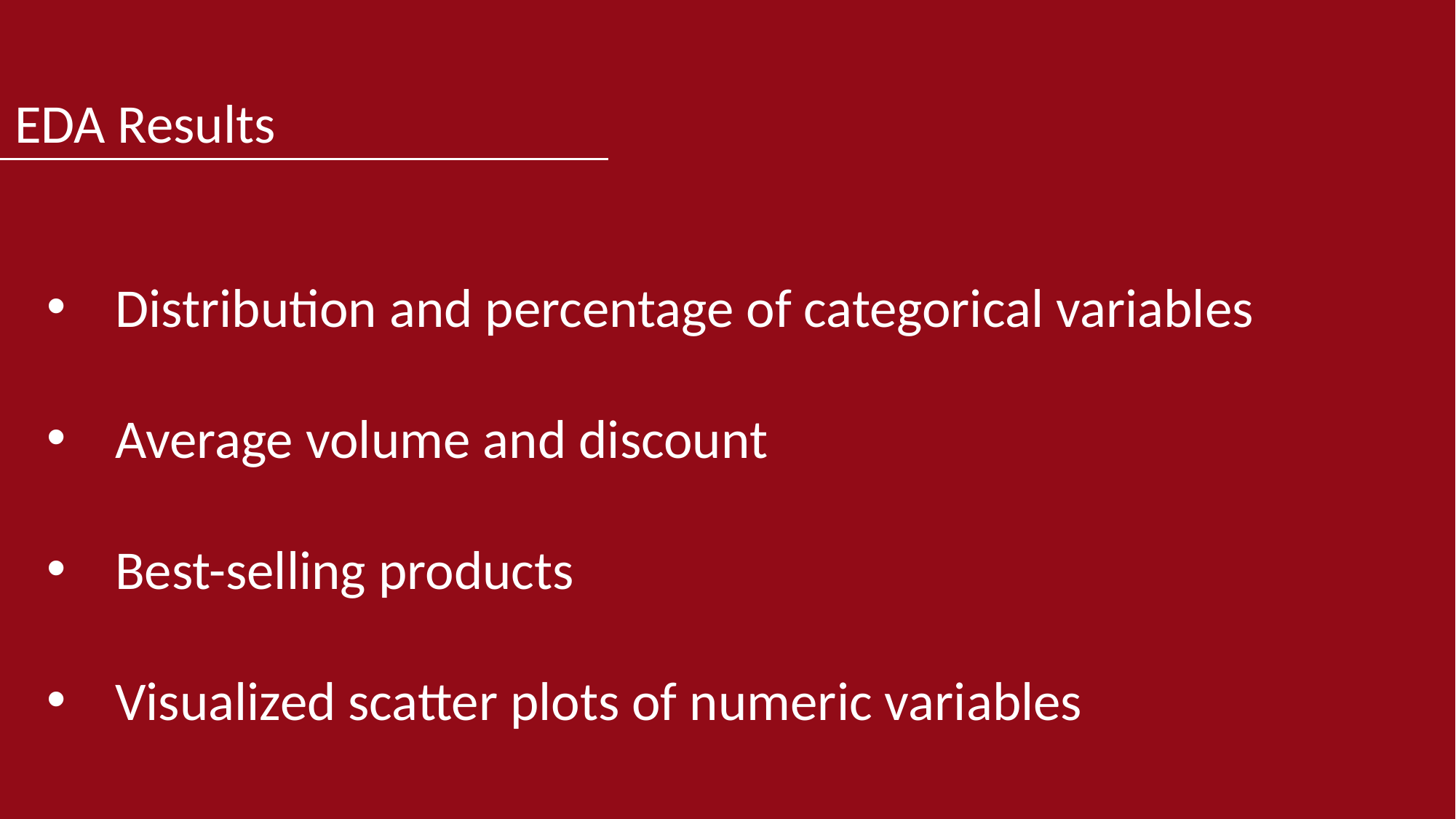

# EDA Results
Distribution and percentage of categorical variables
Average volume and discount
Best-selling products
Visualized scatter plots of numeric variables